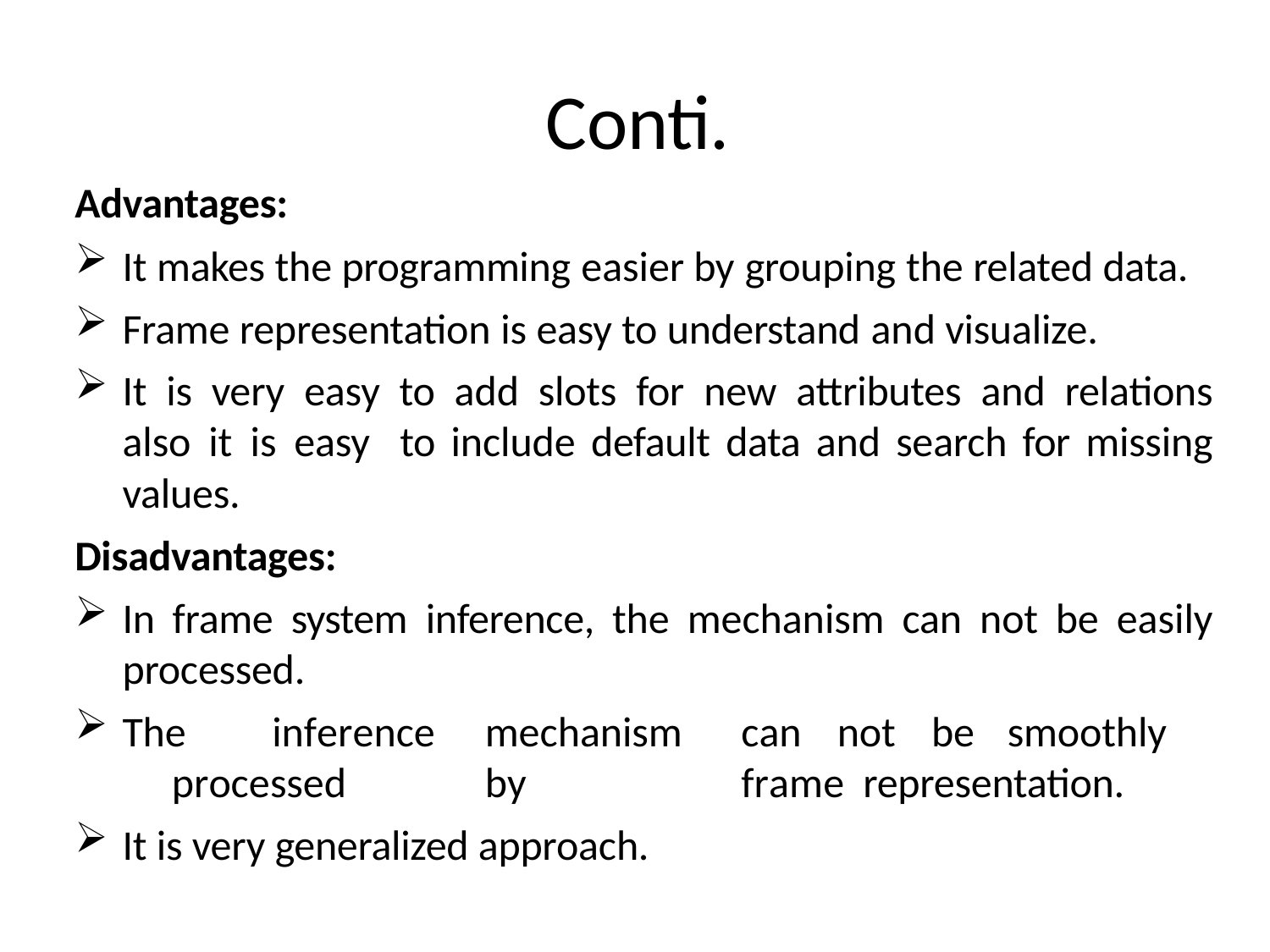

# Conti.
Advantages:
It makes the programming easier by grouping the related data.
Frame representation is easy to understand and visualize.
It is very easy to add slots for new attributes and relations also it is easy  to include default data and search for missing values.
Disadvantages:
In frame system inference, the mechanism can not be easily processed.
The	inference	mechanism	can	not	be	smoothly	processed	by	frame  representation.
It is very generalized approach.